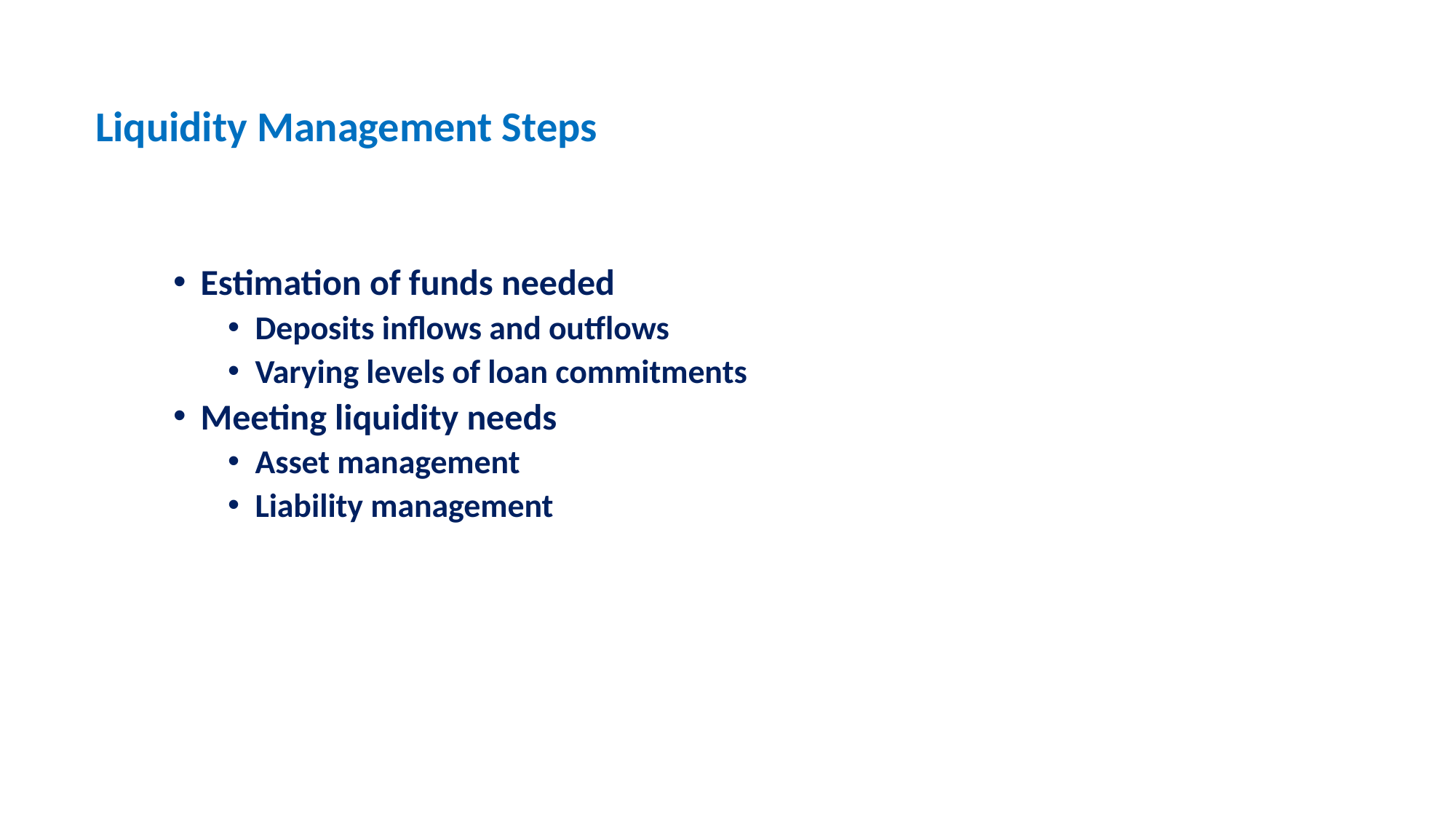

# Liquidity Management Steps
Estimation of funds needed
Deposits inflows and outflows
Varying levels of loan commitments
Meeting liquidity needs
Asset management
Liability management